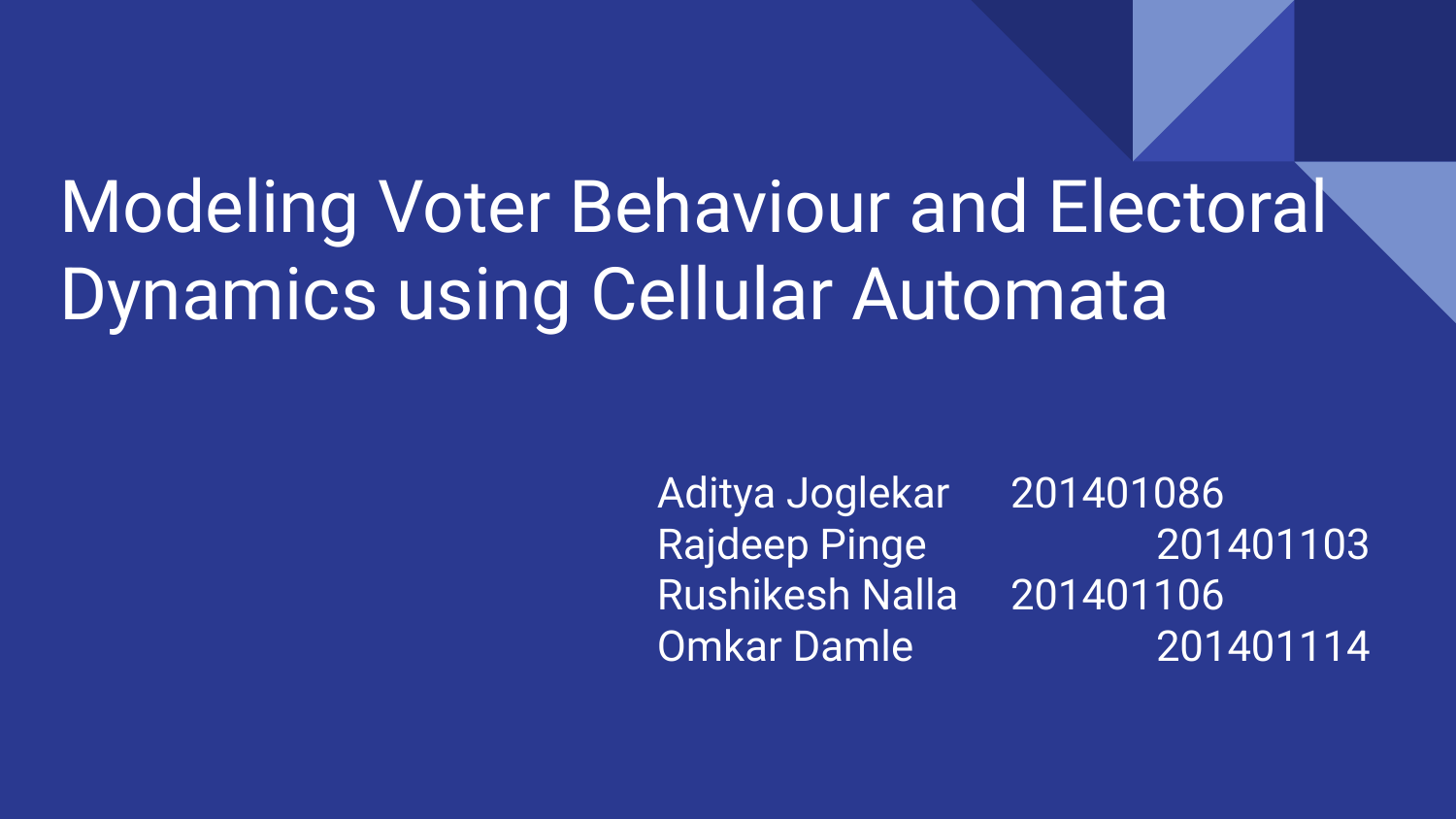

# Modeling Voter Behaviour and Electoral Dynamics using Cellular Automata
 Aditya Joglekar 	201401086
 Rajdeep Pinge 		201401103
 Rushikesh Nalla 	201401106
 Omkar Damle 		201401114